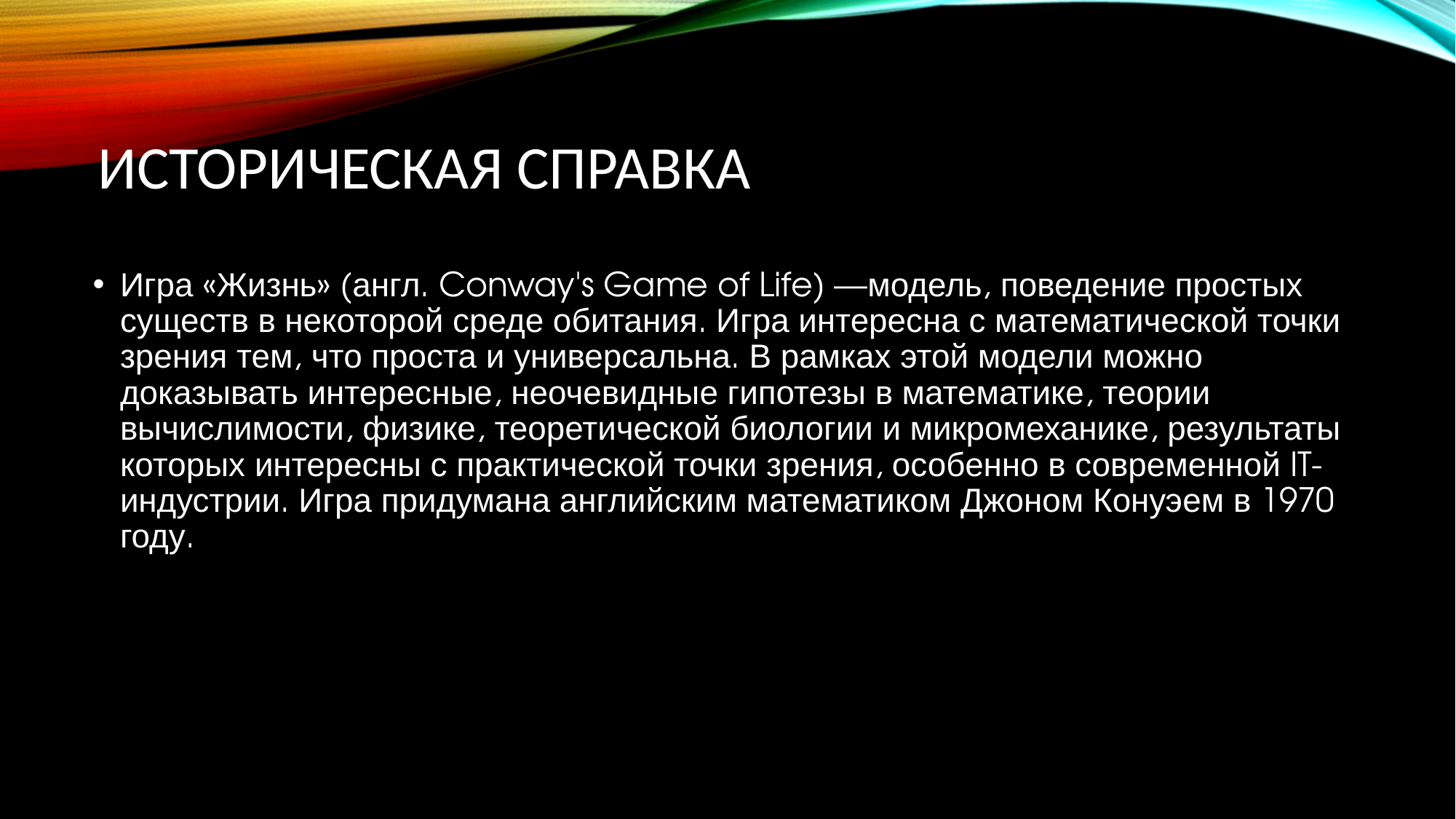

# Историческая справка
Игра «Жизнь» (англ. Conway's Game of Life) —модель, поведение простых существ в некоторой среде обитания. Игра интересна с математической точки зрения тем, что проста и универсальна. В рамках этой модели можно доказывать интересные, неочевидные гипотезы в математике, теории вычислимости, физике, теоретической биологии и микромеханике, результаты которых интересны с практической точки зрения, особенно в современной IT-индустрии. Игра придумана английским математиком Джоном Конуэем в 1970 году.